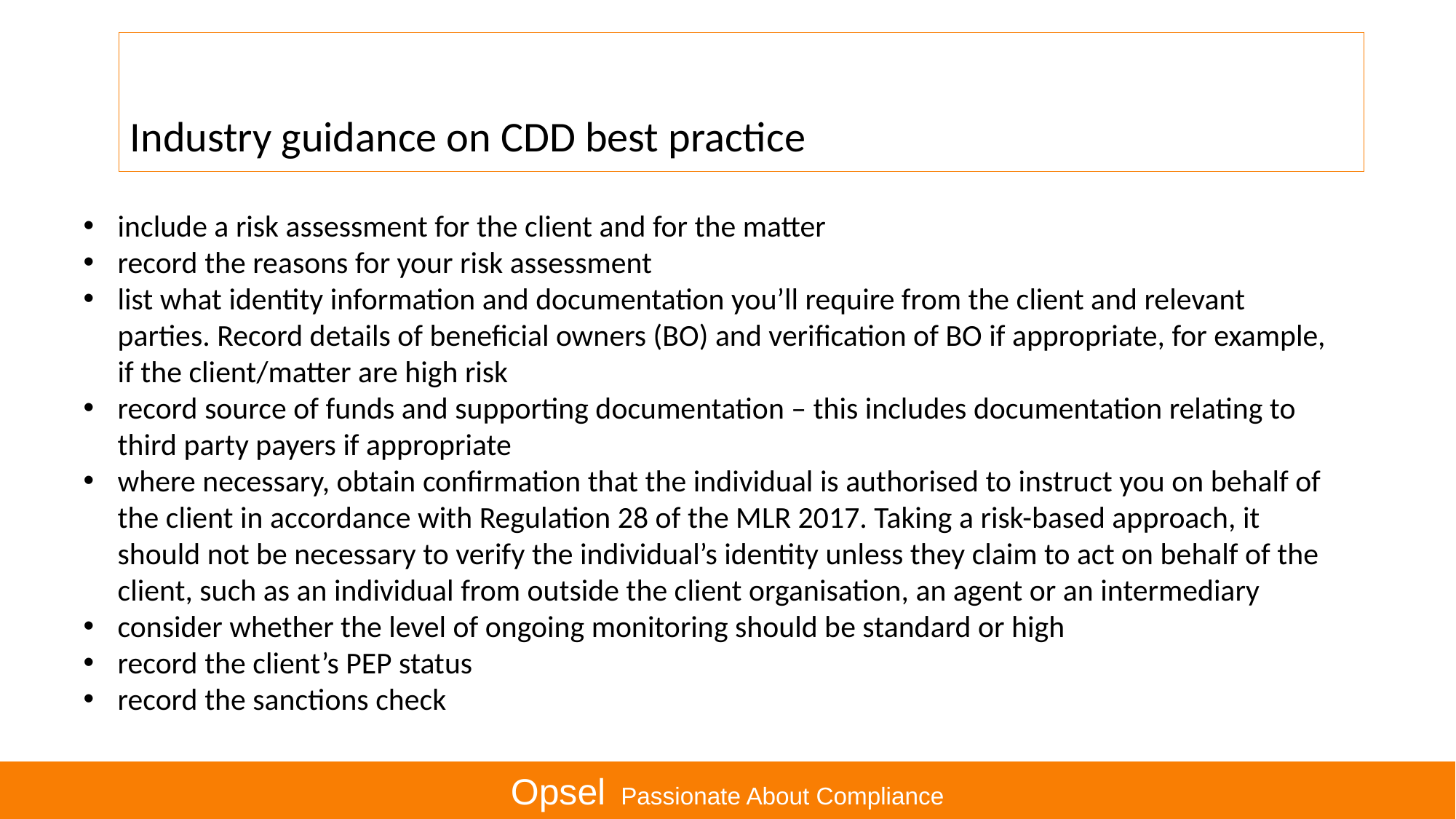

# Industry guidance on CDD best practice
include a risk assessment for the client and for the matter
record the reasons for your risk assessment
list what identity information and documentation you’ll require from the client and relevant parties. Record details of beneficial owners (BO) and verification of BO if appropriate, for example, if the client/matter are high risk
record source of funds and supporting documentation – this includes documentation relating to third party payers if appropriate
where necessary, obtain confirmation that the individual is authorised to instruct you on behalf of the client in accordance with Regulation 28 of the MLR 2017. Taking a risk-based approach, it should not be necessary to verify the individual’s identity unless they claim to act on behalf of the client, such as an individual from outside the client organisation, an agent or an intermediary
consider whether the level of ongoing monitoring should be standard or high
record the client’s PEP status
record the sanctions check
Opsel  Passionate About Compliance